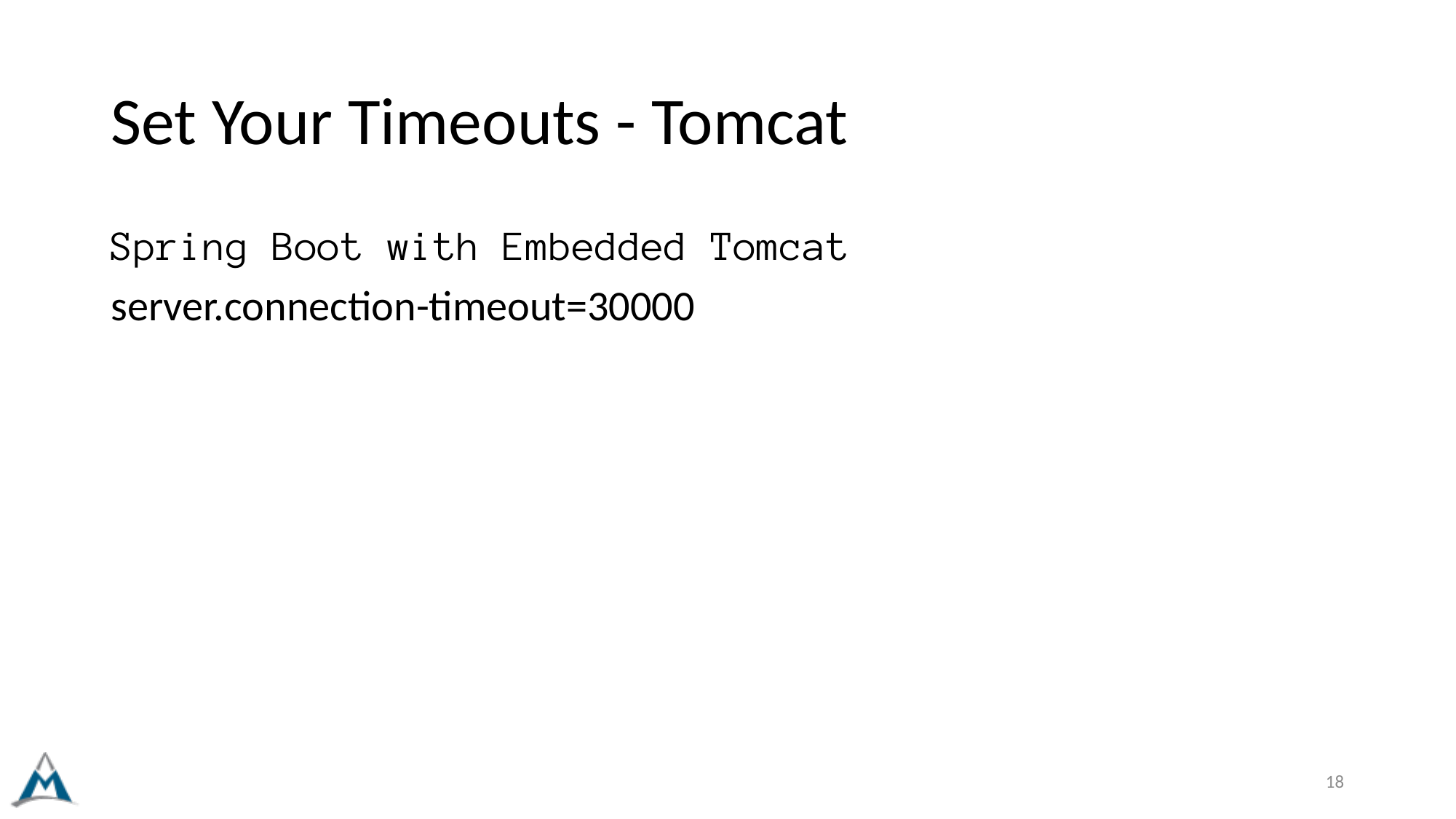

# Set Your Timeouts - Tomcat
Spring Boot with Embedded Tomcat
server.connection-timeout=30000

18